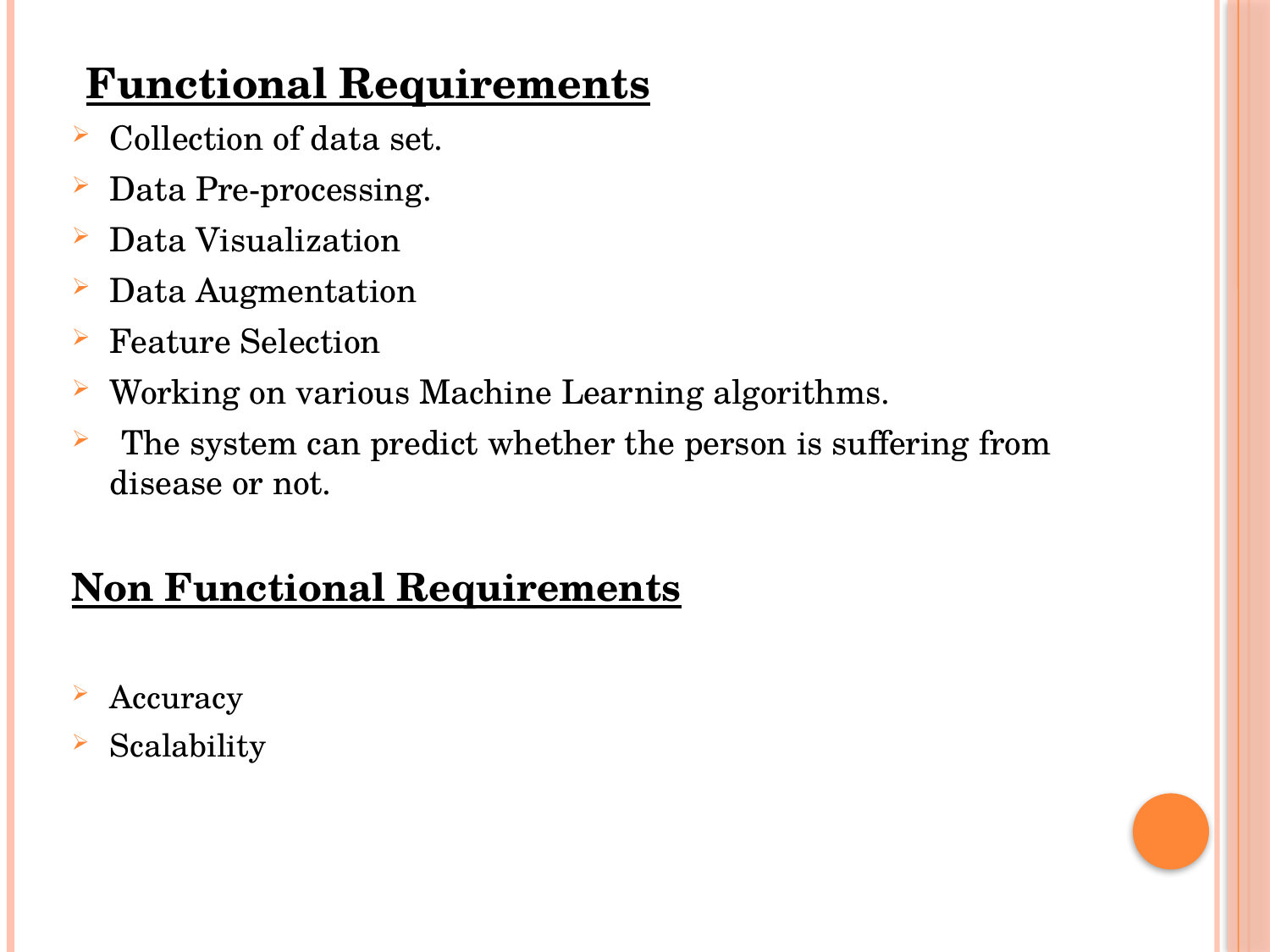

Functional Requirements
Collection of data set.
Data Pre-processing.
Data Visualization
Data Augmentation
Feature Selection
Working on various Machine Learning algorithms.
 The system can predict whether the person is suffering from disease or not.

Non Functional Requirements

Accuracy
Scalability